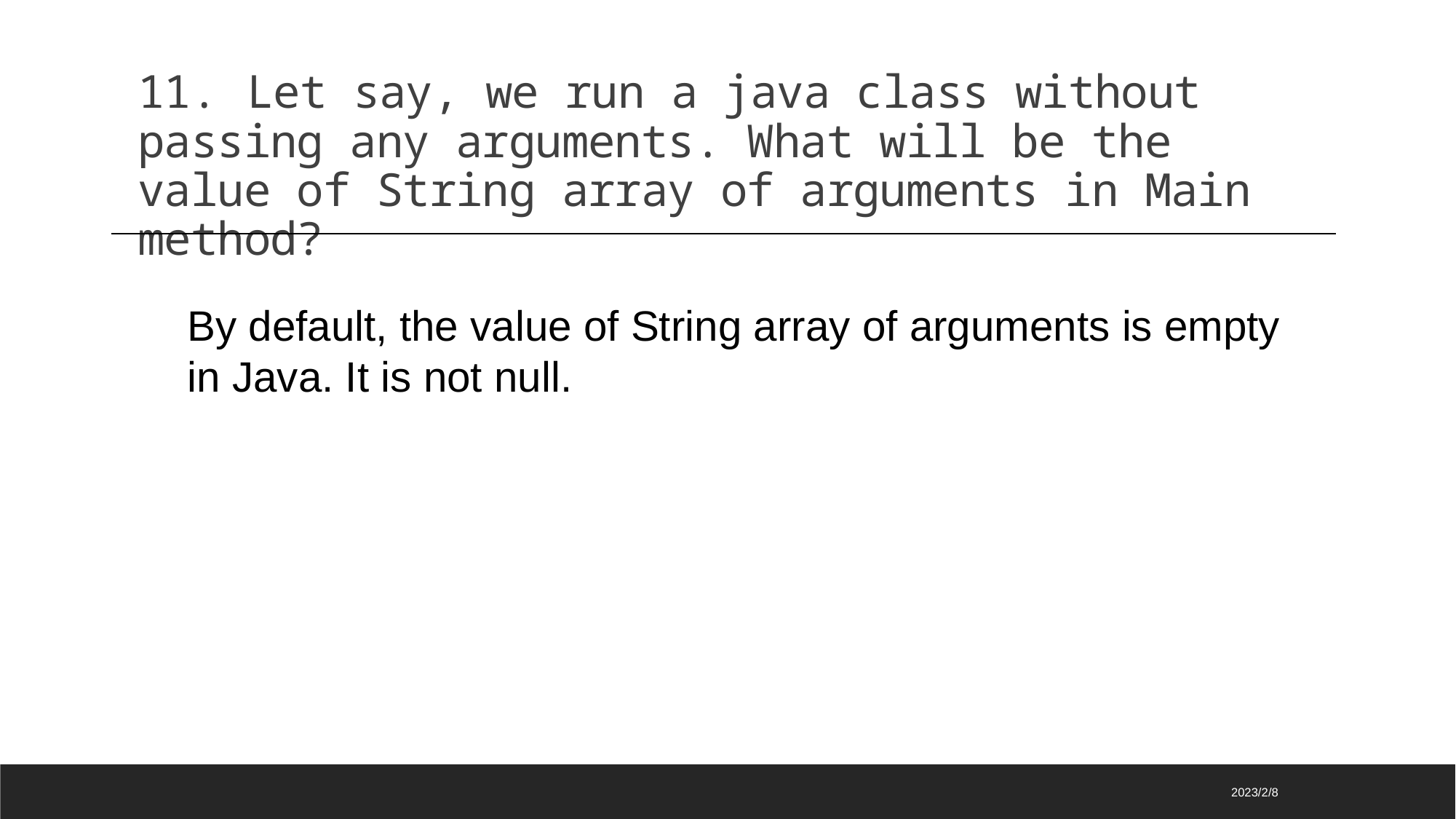

11.	Let say, we run a java class without passing any arguments. What will be the value of String array of arguments in Main method?
By default, the value of String array of arguments is empty in Java. It is not null.
2023/2/8